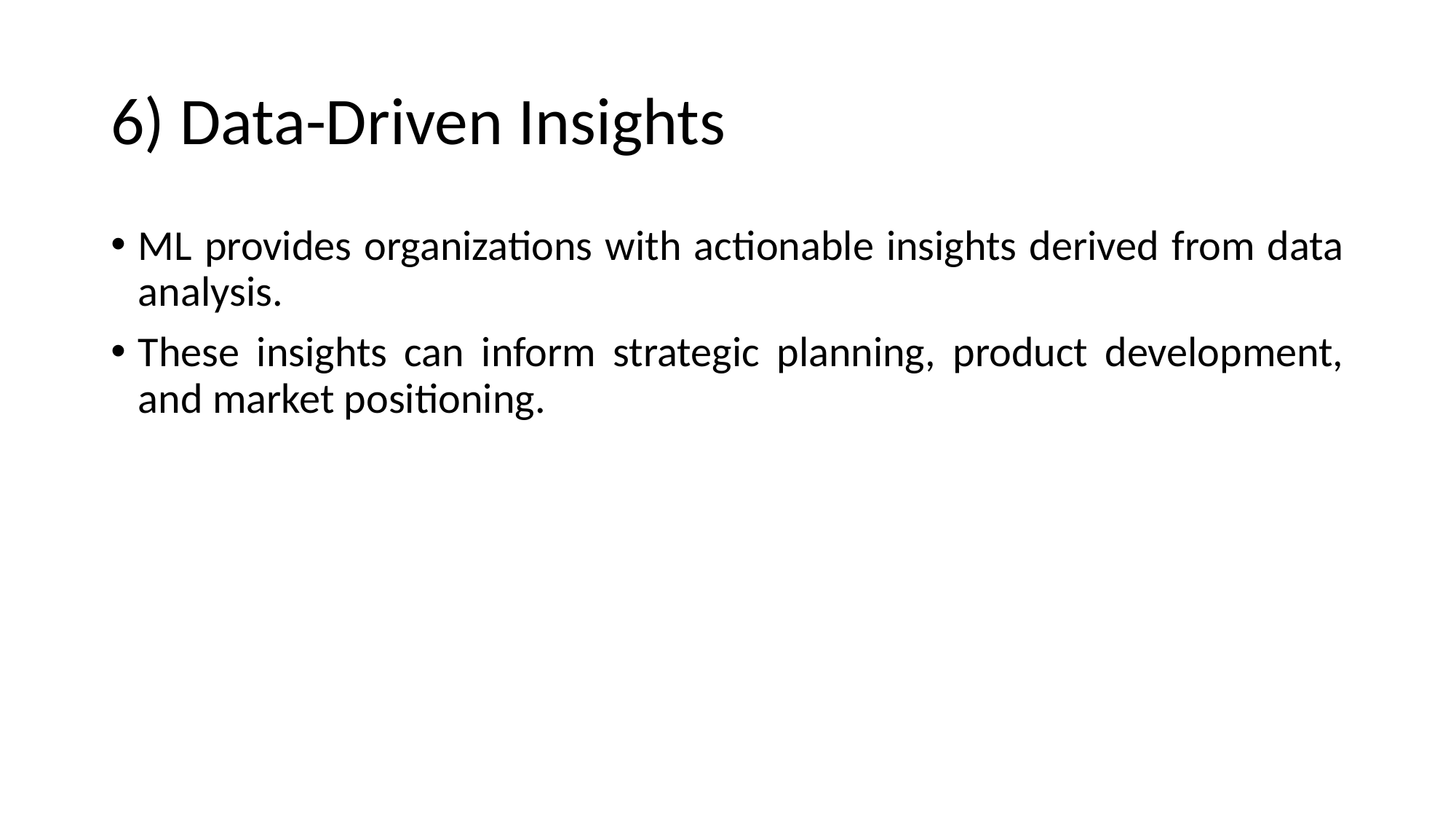

# 6) Data-Driven Insights
ML provides organizations with actionable insights derived from data analysis.
These insights can inform strategic planning, product development, and market positioning.